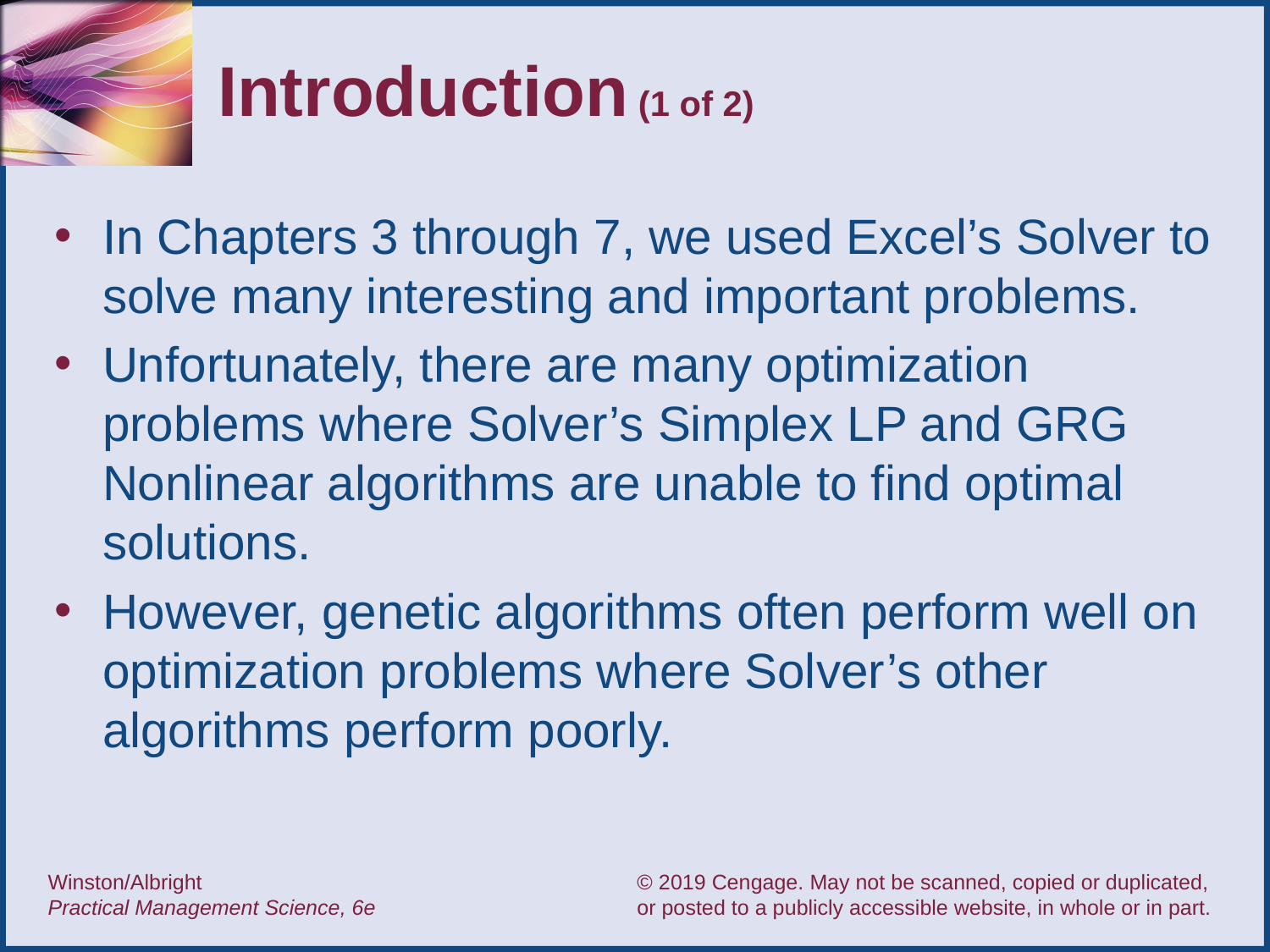

# Introduction (1 of 2)
In Chapters 3 through 7, we used Excel’s Solver to solve many interesting and important problems.
Unfortunately, there are many optimization problems where Solver’s Simplex LP and GRG Nonlinear algorithms are unable to find optimal solutions.
However, genetic algorithms often perform well on optimization problems where Solver’s other algorithms perform poorly.